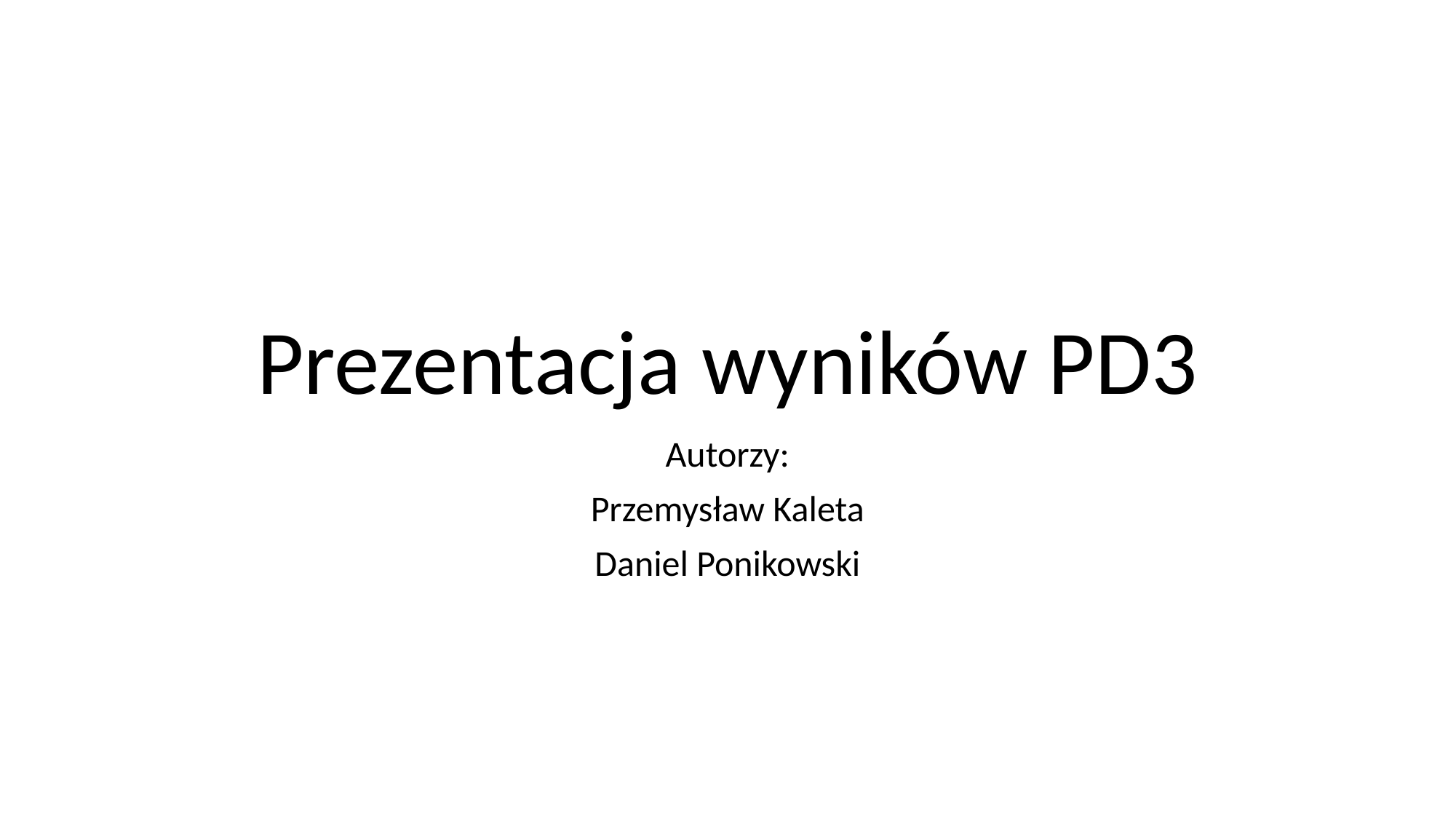

# Prezentacja wyników PD3
Autorzy:
Przemysław Kaleta
Daniel Ponikowski